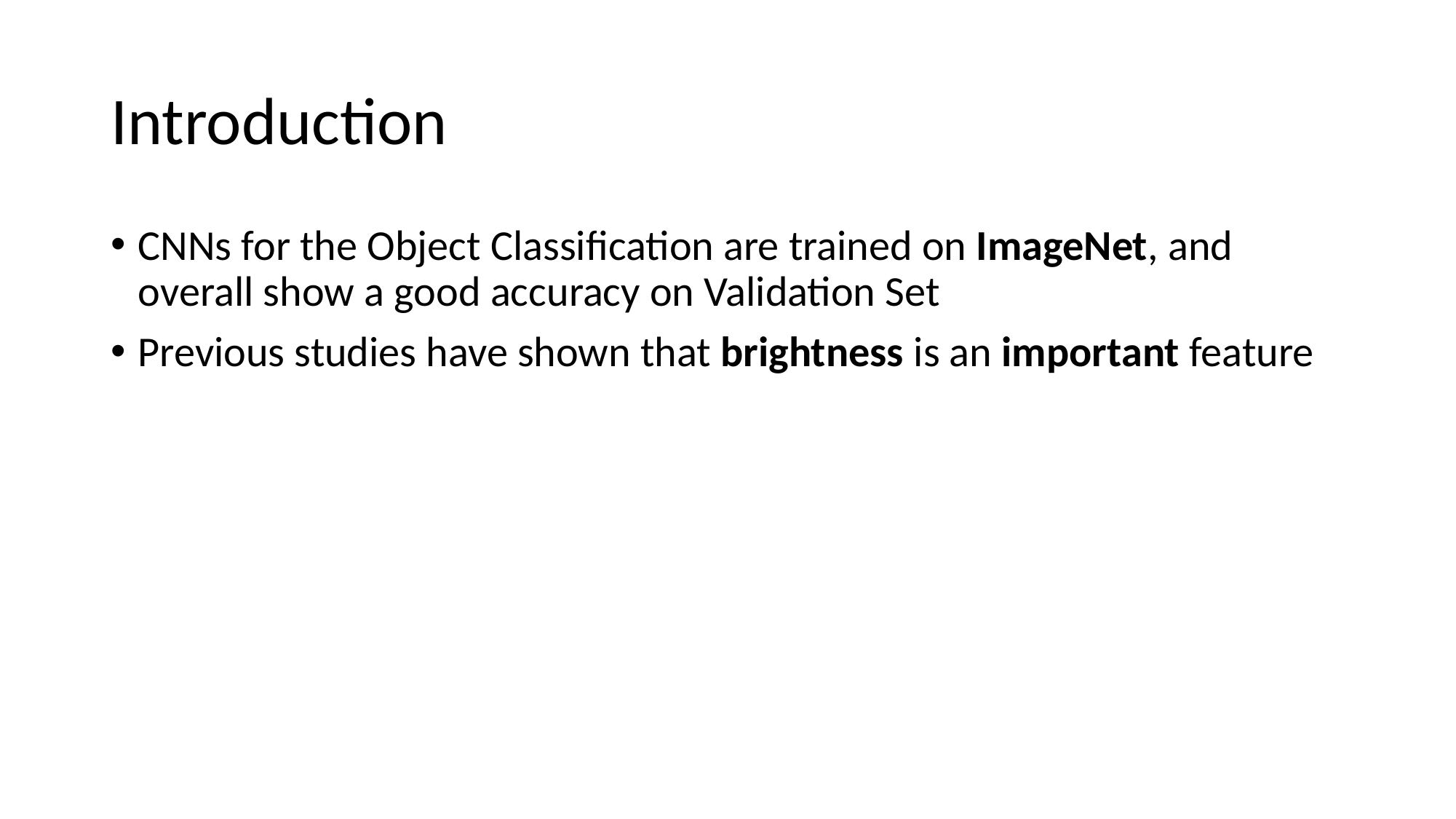

# Introduction
CNNs for the Object Classification are trained on ImageNet, and overall show a good accuracy on Validation Set
Previous studies have shown that brightness is an important feature